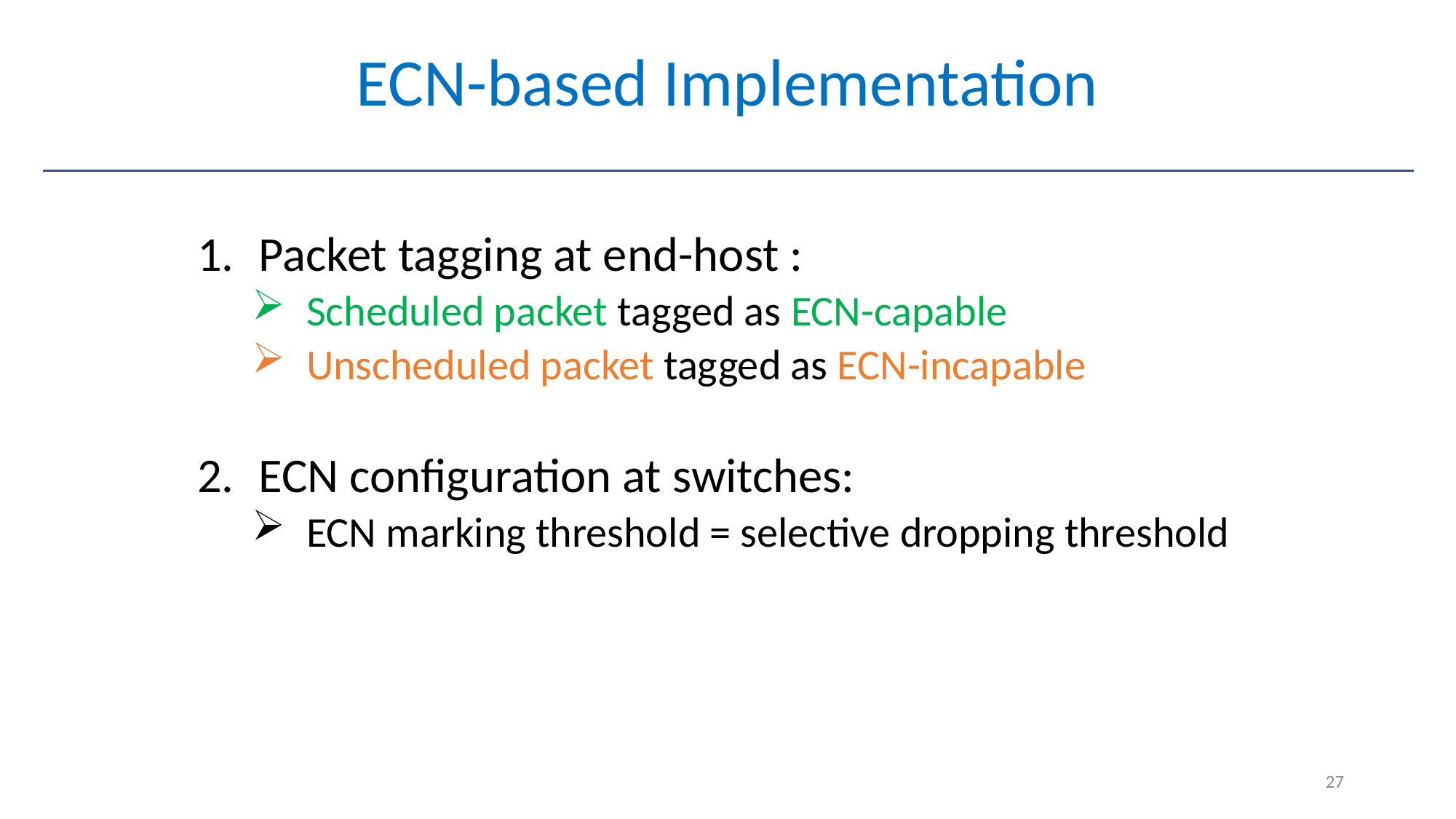

# ECN-based Implementation
Packet tagging at end-host :
Scheduled packet tagged as ECN-capable
Unscheduled packet tagged as ECN-incapable

ECN configuration at switches:
ECN marking threshold = selective dropping threshold
27